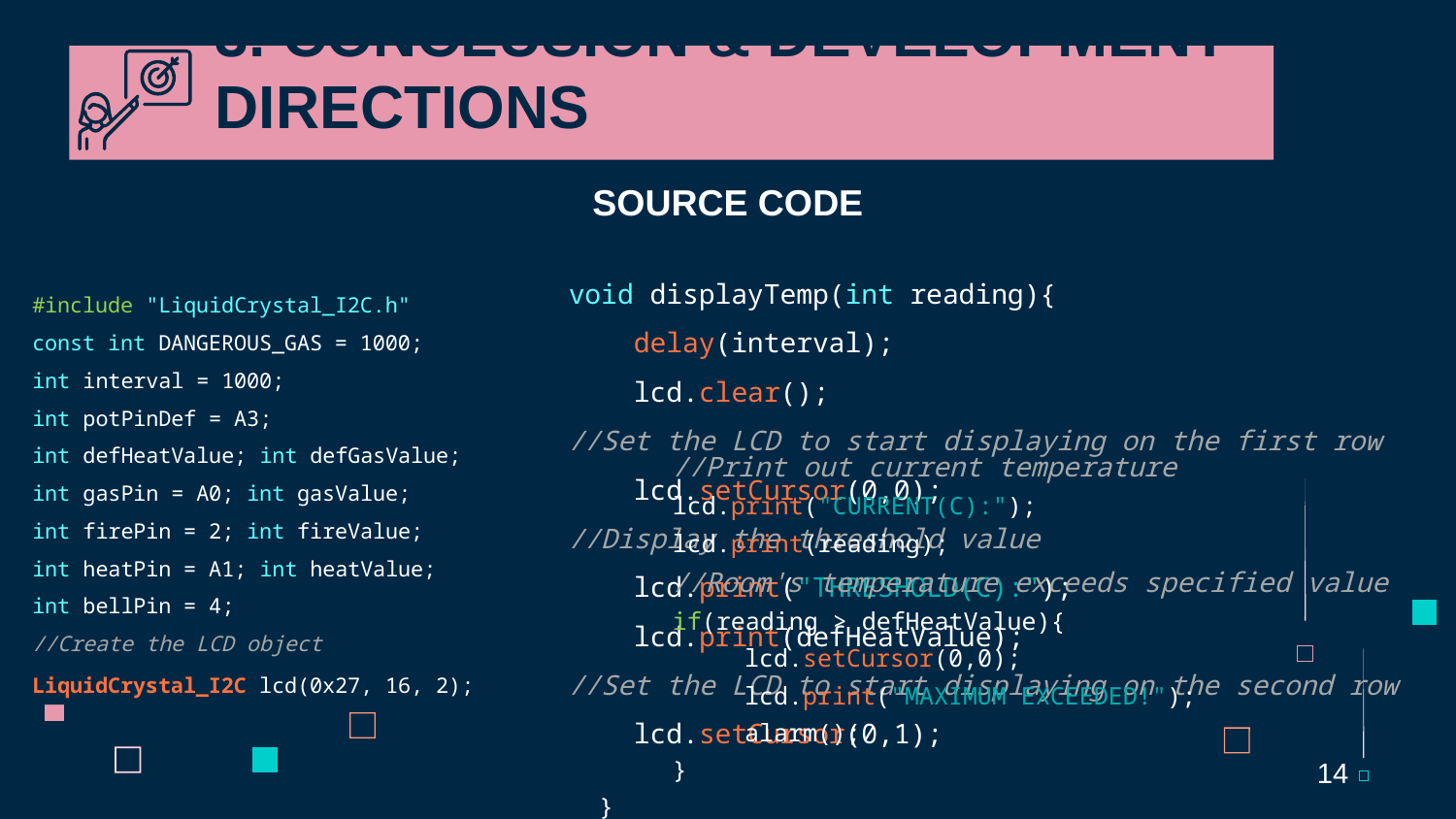

# 3. CONCLUSION & DEVELOPMENT DIRECTIONS
SOURCE CODE
void displayTemp(int reading){
    delay(interval);
    lcd.clear();
//Set the LCD to start displaying on the first row
    lcd.setCursor(0,0);
//Display the threshold value
    lcd.print("THRESHOLD(C):");
    lcd.print(defHeatValue);
//Set the LCD to start displaying on the second row
    lcd.setCursor(0,1);
#include "LiquidCrystal_I2C.h"
const int DANGEROUS_GAS = 1000;
int interval = 1000;
int potPinDef = A3;
int defHeatValue; int defGasValue;
int gasPin = A0; int gasValue;
int firePin = 2; int fireValue;
int heatPin = A1; int heatValue;
int bellPin = 4;
//Create the LCD object
LiquidCrystal_I2C lcd(0x27, 16, 2);
	//Print out current temperature
	lcd.print("CURRENT(C):");
	lcd.print(reading);
	//Room's temperature exceeds specified value
	if(reading > defHeatValue){
		lcd.setCursor(0,0);
		lcd.print("MAXIMUM EXCEEDED!");
		alarm();
	}
}